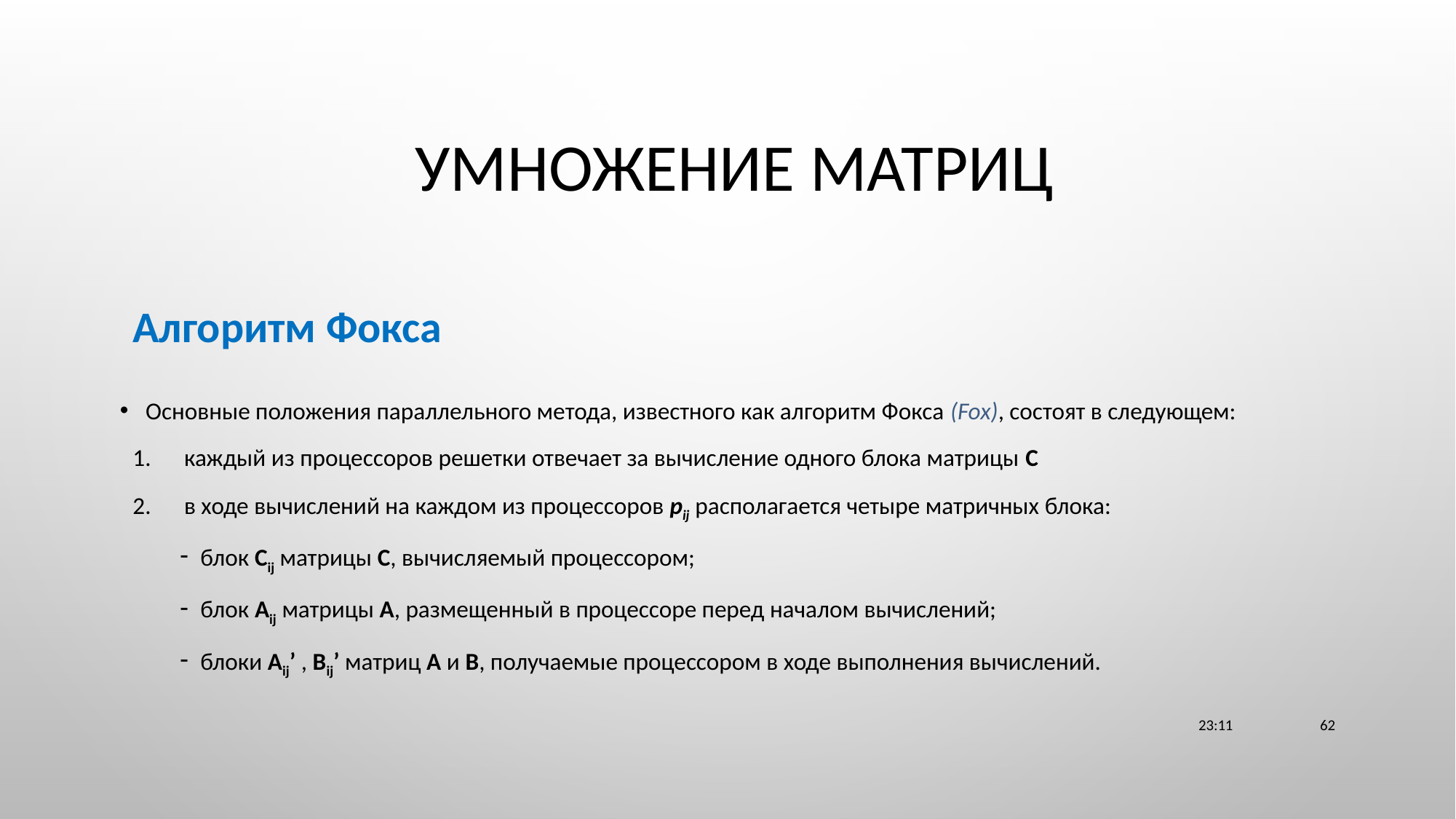

# Умножение матриц
Алгоритм Фокса

Основные положения параллельного метода, известного как алгоритм Фокса (Fox), состоят в следующем:
каждый из процессоров решетки отвечает за вычисление одного блока матрицы C
в ходе вычислений на каждом из процессоров pij располагается четыре матричных блока:
блок Cij матрицы C, вычисляемый процессором;
блок Aij матрицы A, размещенный в процессоре перед началом вычислений;
блоки Aij’ , Bij’ матриц A и B, получаемые процессором в ходе выполнения вычислений.
23:11
62